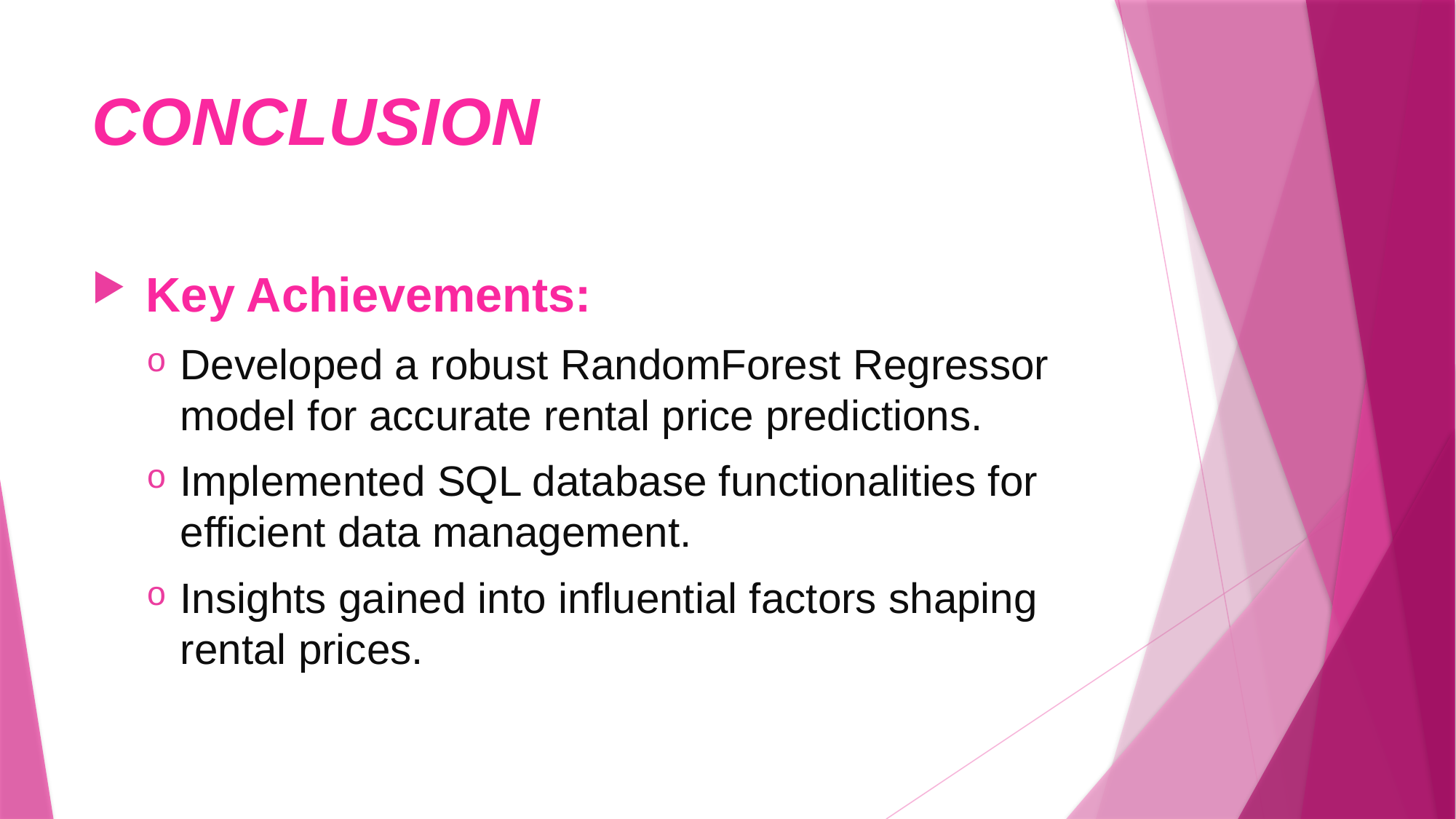

# CONCLUSION

 Key Achievements:
Developed a robust RandomForest Regressor model for accurate rental price predictions.
Implemented SQL database functionalities for efficient data management.
Insights gained into influential factors shaping rental prices.